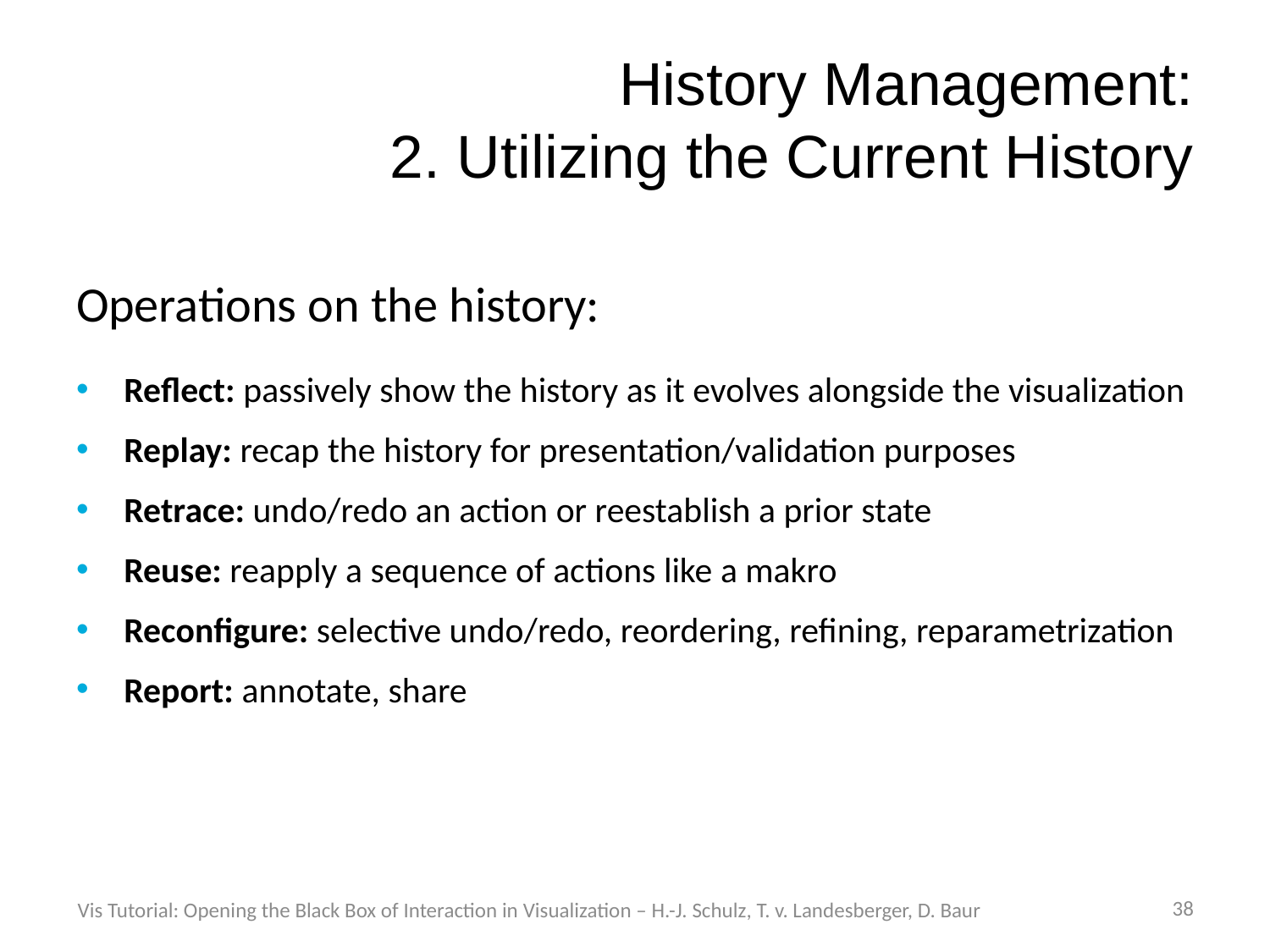

# History Management: 2. Utilizing the Current History
Operations on the history:

Reflect: passively show the history as it evolves alongside the visualization
Replay: recap the history for presentation/validation purposes
Retrace: undo/redo an action or reestablish a prior state
Reuse: reapply a sequence of actions like a makro
Reconfigure: selective undo/redo, reordering, refining, reparametrization
Report: annotate, share
38
Vis Tutorial: Opening the Black Box of Interaction in Visualization – H.-J. Schulz, T. v. Landesberger, D. Baur